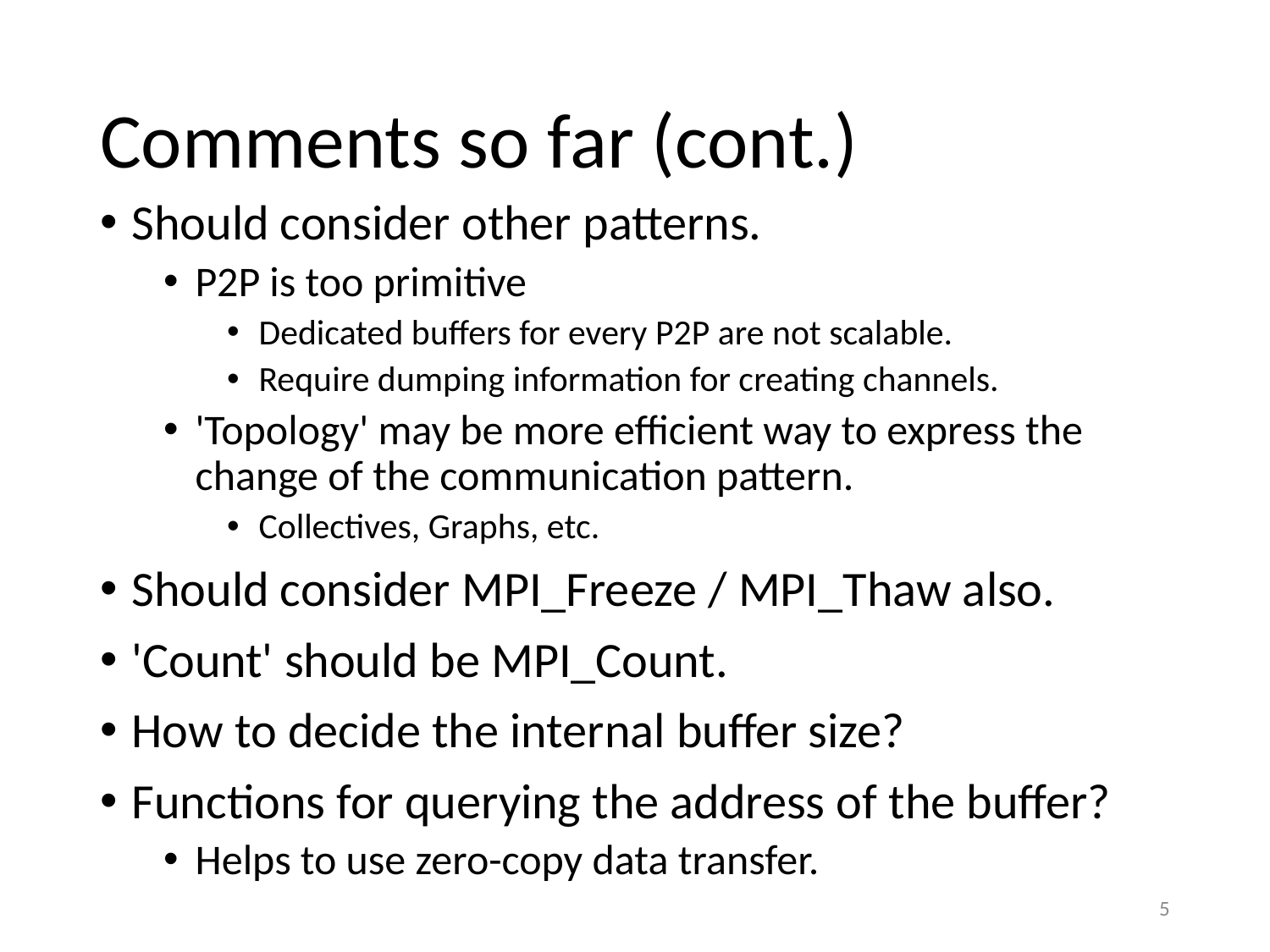

# Comments so far (cont.)
Should consider other patterns.
P2P is too primitive
Dedicated buffers for every P2P are not scalable.
Require dumping information for creating channels.
'Topology' may be more efficient way to express the change of the communication pattern.
Collectives, Graphs, etc.
Should consider MPI_Freeze / MPI_Thaw also.
'Count' should be MPI_Count.
How to decide the internal buffer size?
Functions for querying the address of the buffer?
Helps to use zero-copy data transfer.

5